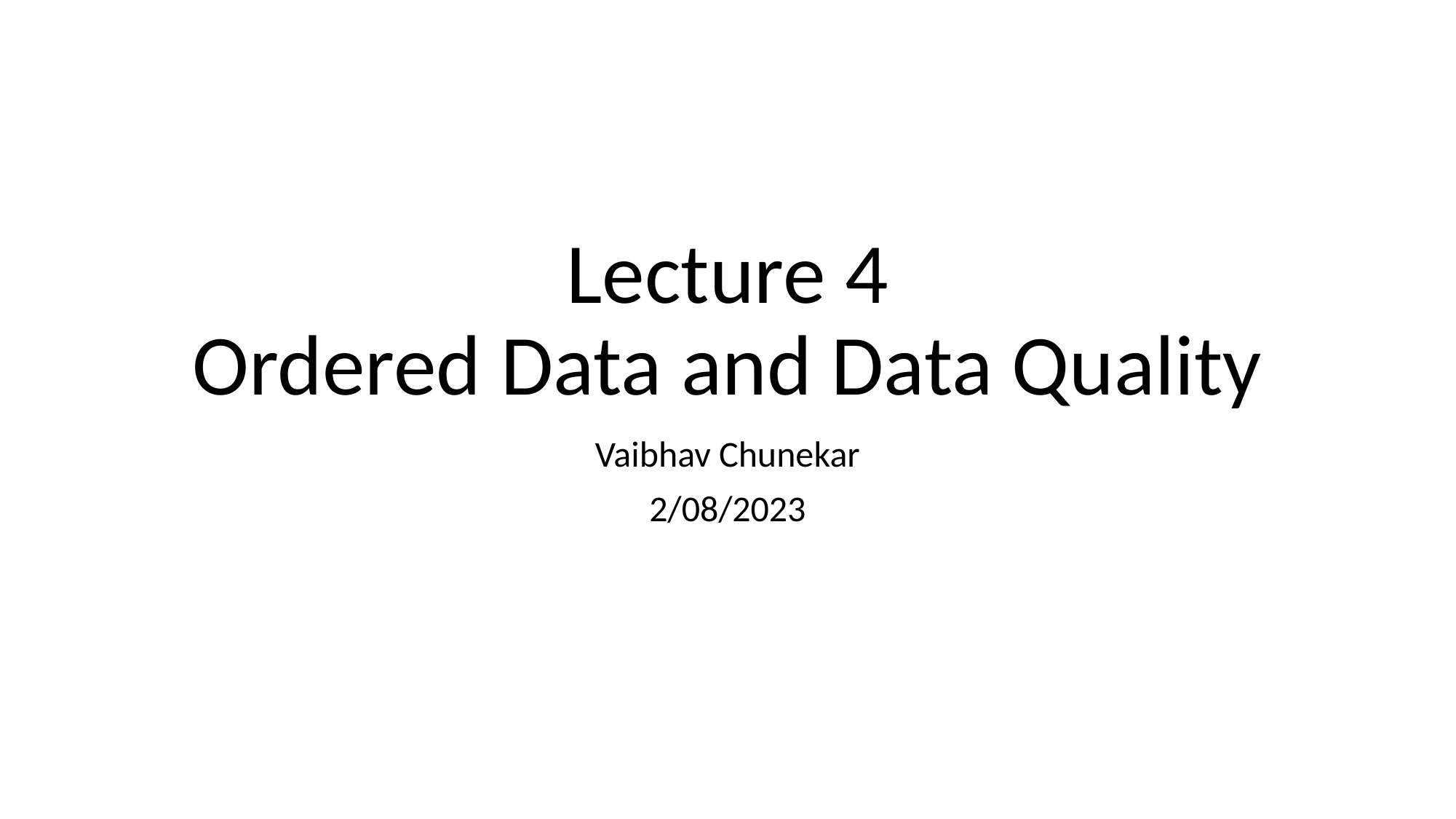

# Lecture 4 Ordered Data and Data Quality
Vaibhav Chunekar
2/08/2023